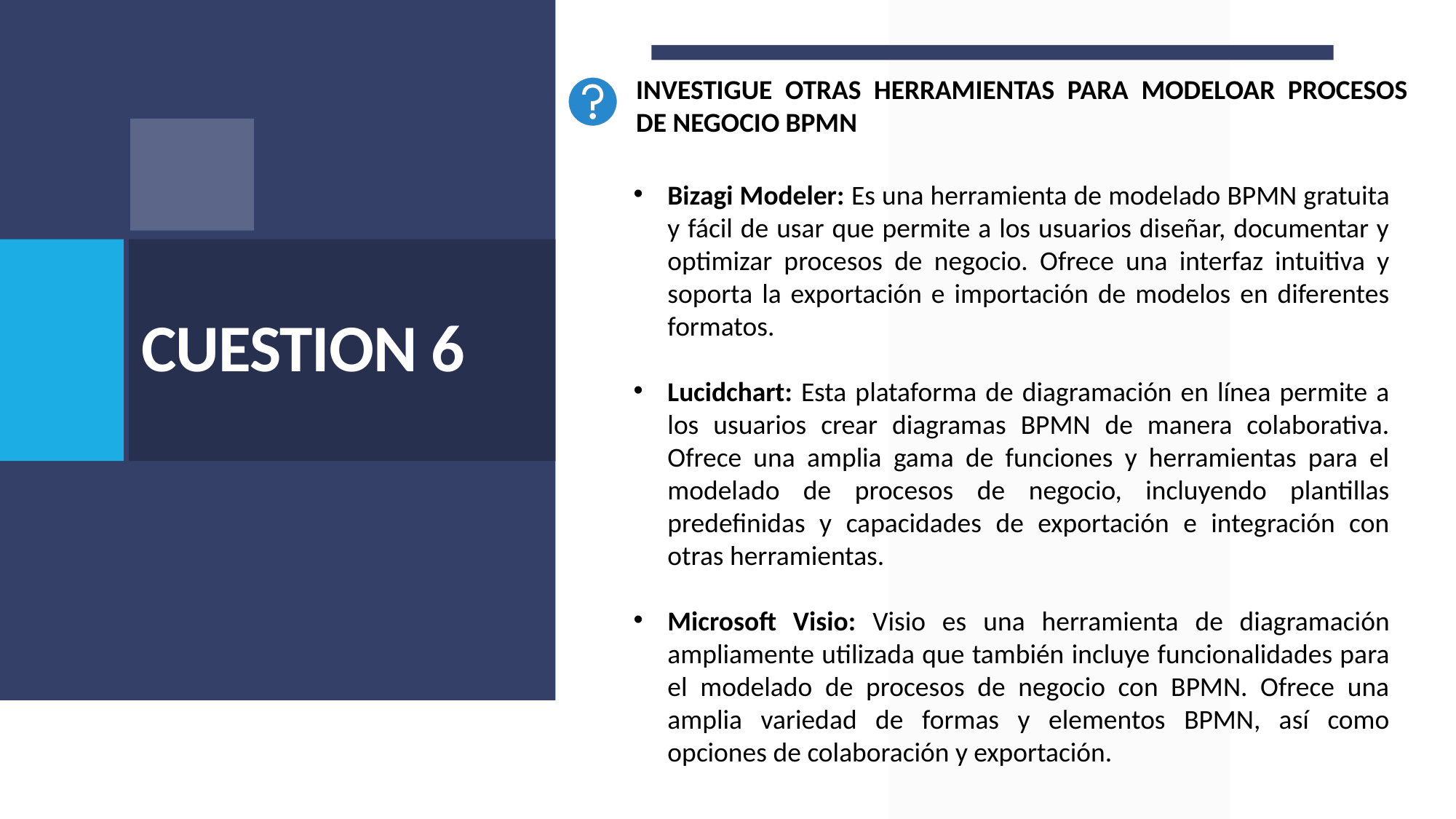

INVESTIGUE OTRAS HERRAMIENTAS PARA MODELOAR PROCESOS DE NEGOCIO BPMN

Bizagi Modeler: Es una herramienta de modelado BPMN gratuita y fácil de usar que permite a los usuarios diseñar, documentar y optimizar procesos de negocio. Ofrece una interfaz intuitiva y soporta la exportación e importación de modelos en diferentes formatos.

Lucidchart: Esta plataforma de diagramación en línea permite a los usuarios crear diagramas BPMN de manera colaborativa. Ofrece una amplia gama de funciones y herramientas para el modelado de procesos de negocio, incluyendo plantillas predefinidas y capacidades de exportación e integración con otras herramientas.

Microsoft Visio: Visio es una herramienta de diagramación ampliamente utilizada que también incluye funcionalidades para el modelado de procesos de negocio con BPMN. Ofrece una amplia variedad de formas y elementos BPMN, así como opciones de colaboración y exportación.
# CUESTION 6